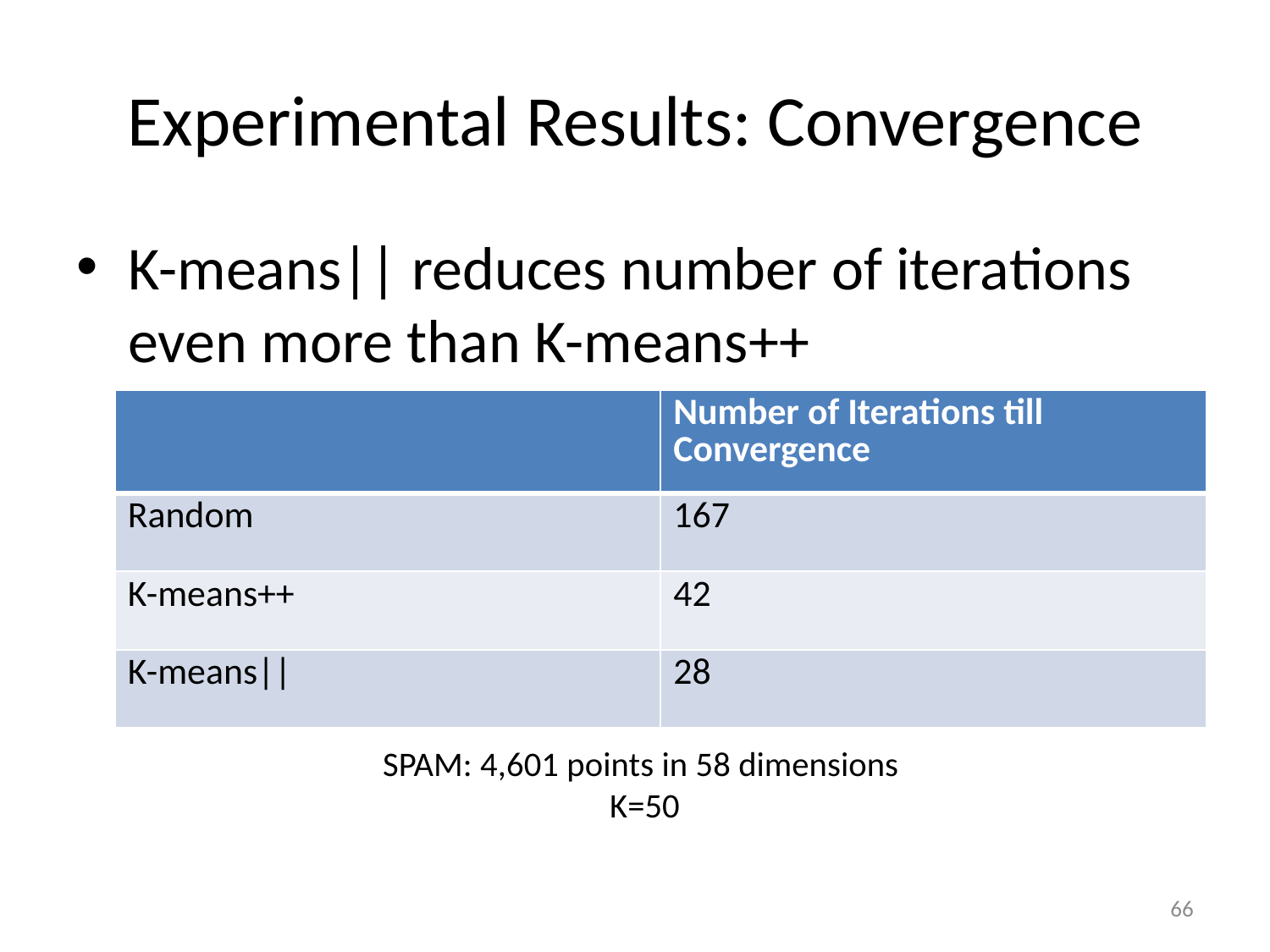

# Experimental Results: Convergence
K-means|| reduces number of iterations even more than K-means++
|  | Number of Iterations till Convergence |
| --- | --- |
| Random | 167 |
| K-means++ | 42 |
| K-means|| | 28 |
SPAM: 4,601 points in 58 dimensions
K=50
66